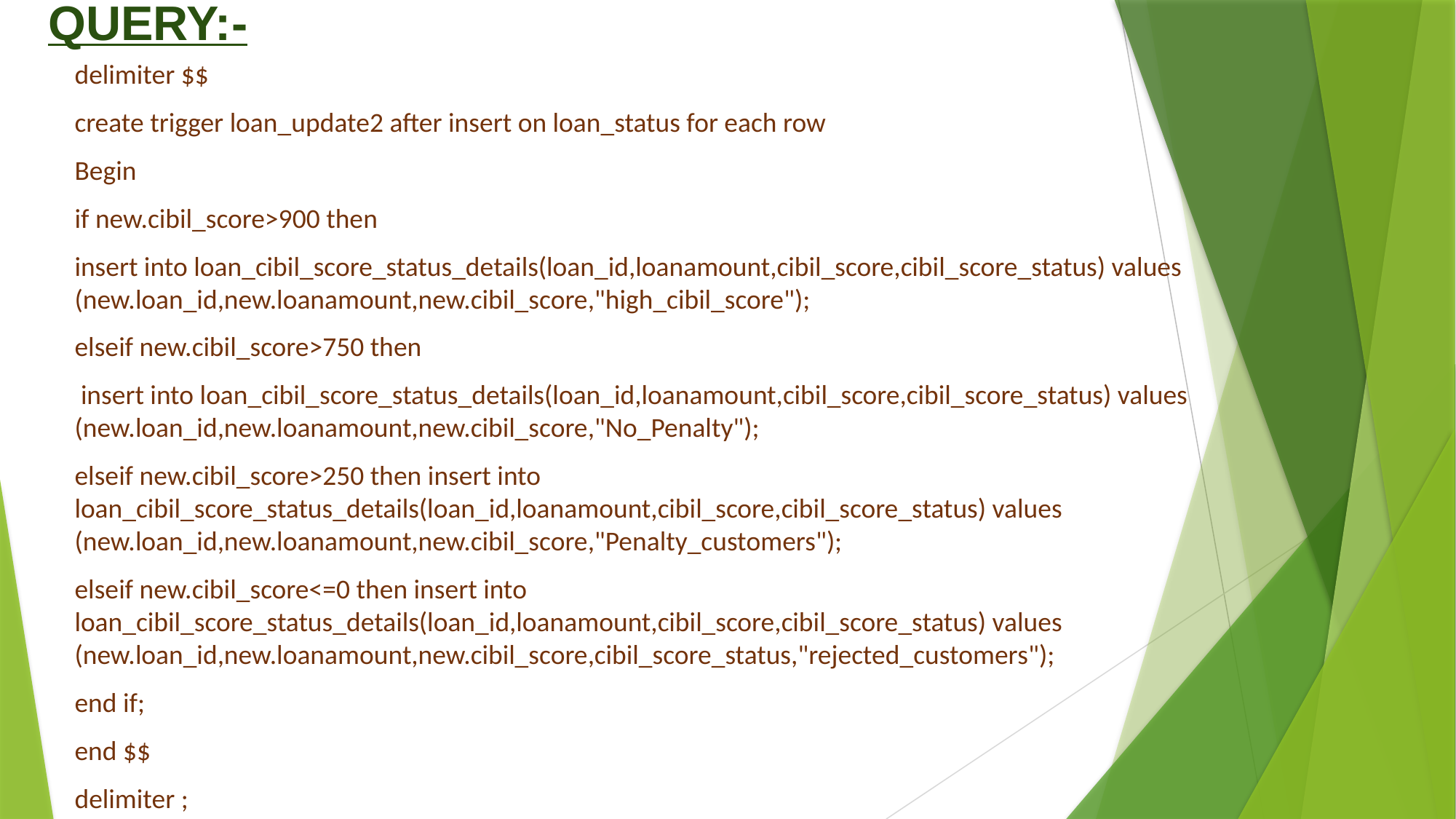

# QUERY:-
delimiter $$
create trigger loan_update2 after insert on loan_status for each row
Begin
if new.cibil_score>900 then
insert into loan_cibil_score_status_details(loan_id,loanamount,cibil_score,cibil_score_status) values (new.loan_id,new.loanamount,new.cibil_score,"high_cibil_score");
elseif new.cibil_score>750 then
 insert into loan_cibil_score_status_details(loan_id,loanamount,cibil_score,cibil_score_status) values (new.loan_id,new.loanamount,new.cibil_score,"No_Penalty");
elseif new.cibil_score>250 then insert into loan_cibil_score_status_details(loan_id,loanamount,cibil_score,cibil_score_status) values (new.loan_id,new.loanamount,new.cibil_score,"Penalty_customers");
elseif new.cibil_score<=0 then insert into loan_cibil_score_status_details(loan_id,loanamount,cibil_score,cibil_score_status) values (new.loan_id,new.loanamount,new.cibil_score,cibil_score_status,"rejected_customers");
end if;
end $$
delimiter ;